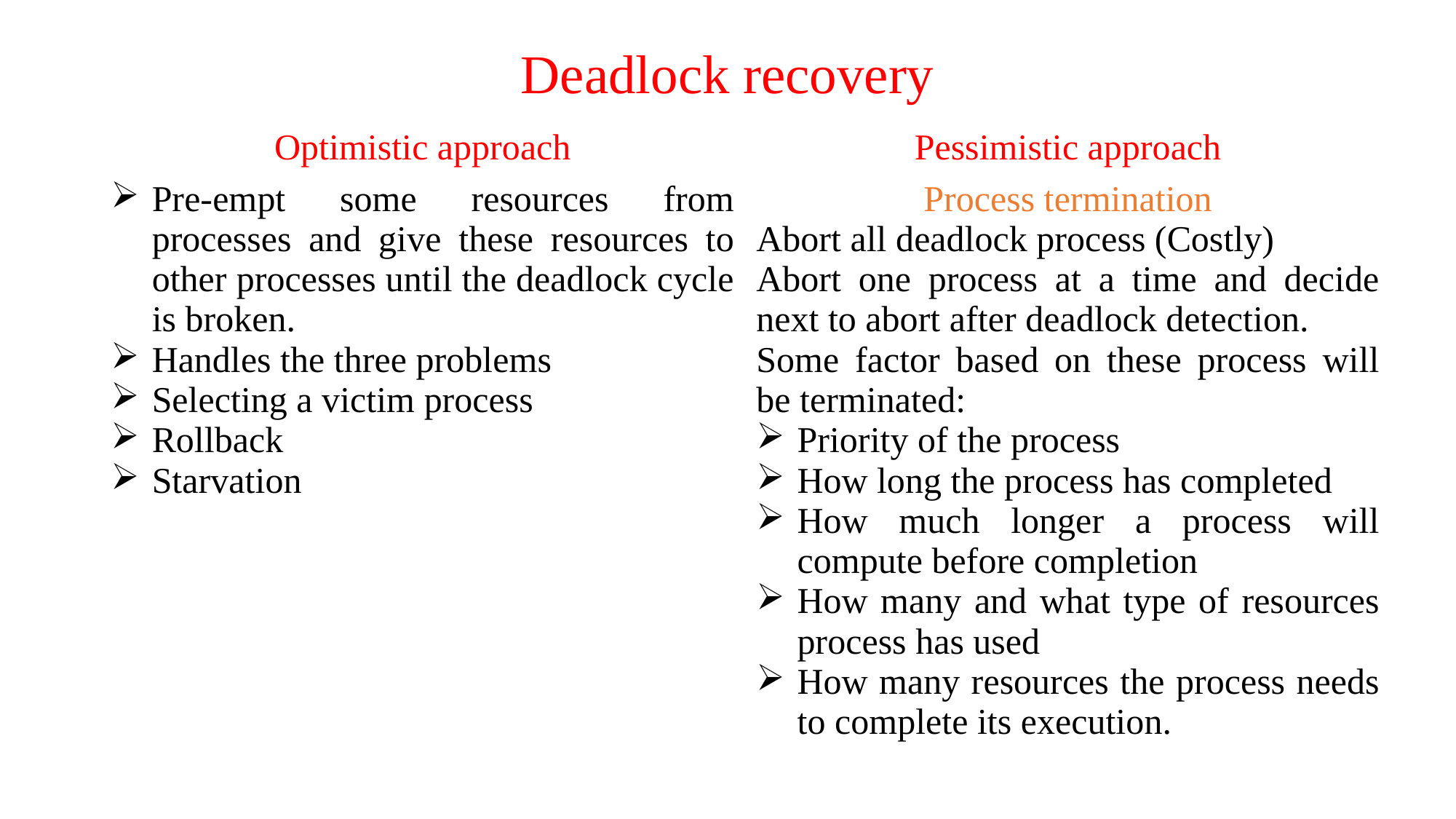

# Deadlock recovery
| Optimistic approach | Pessimistic approach |
| --- | --- |
| Pre-empt some resources from processes and give these resources to other processes until the deadlock cycle is broken. Handles the three problems Selecting a victim process Rollback Starvation | Process termination Abort all deadlock process (Costly) Abort one process at a time and decide next to abort after deadlock detection. Some factor based on these process will be terminated: Priority of the process How long the process has completed How much longer a process will compute before completion How many and what type of resources process has used How many resources the process needs to complete its execution. |